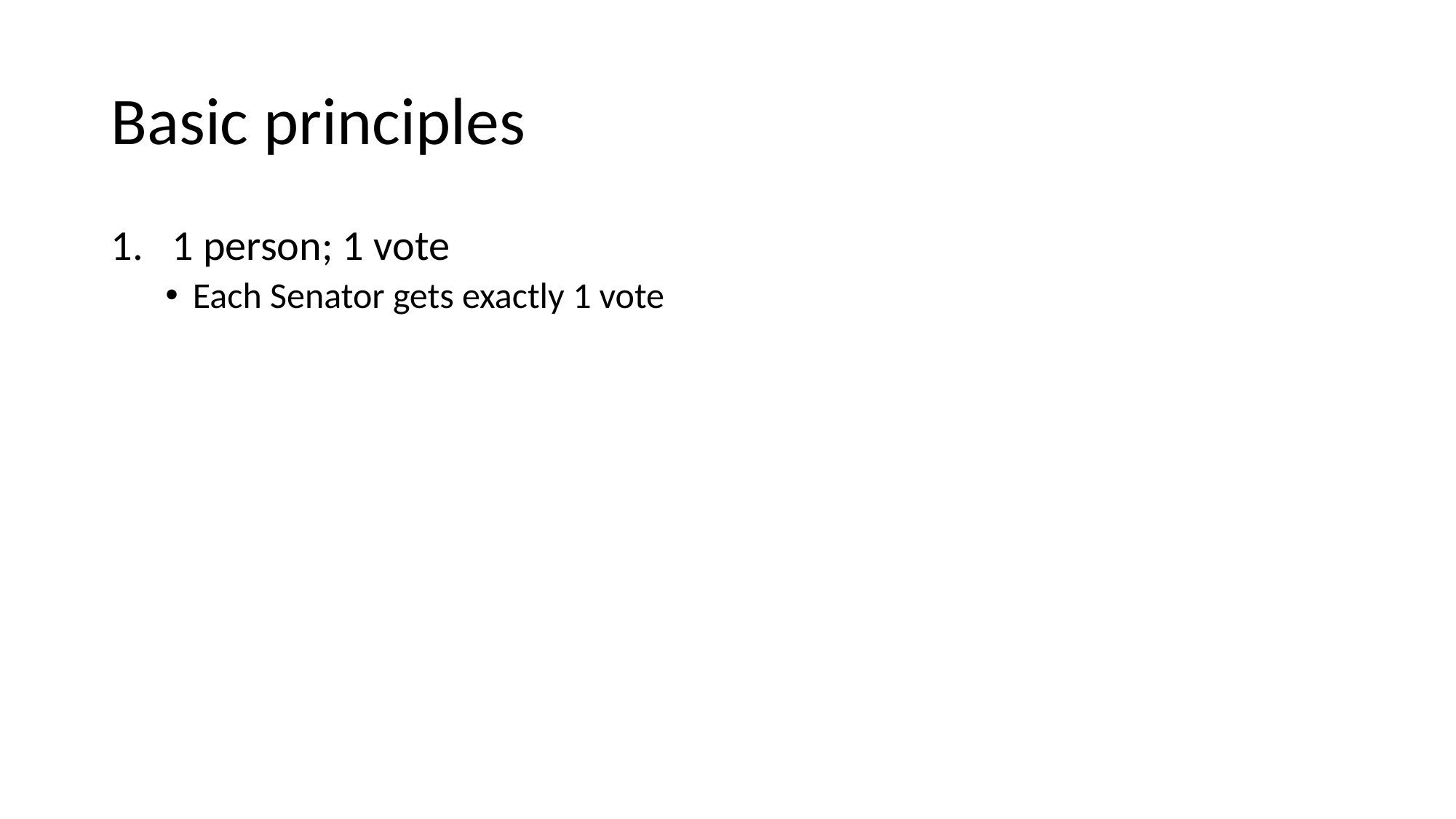

# Basic principles
1 person; 1 vote
Each Senator gets exactly 1 vote